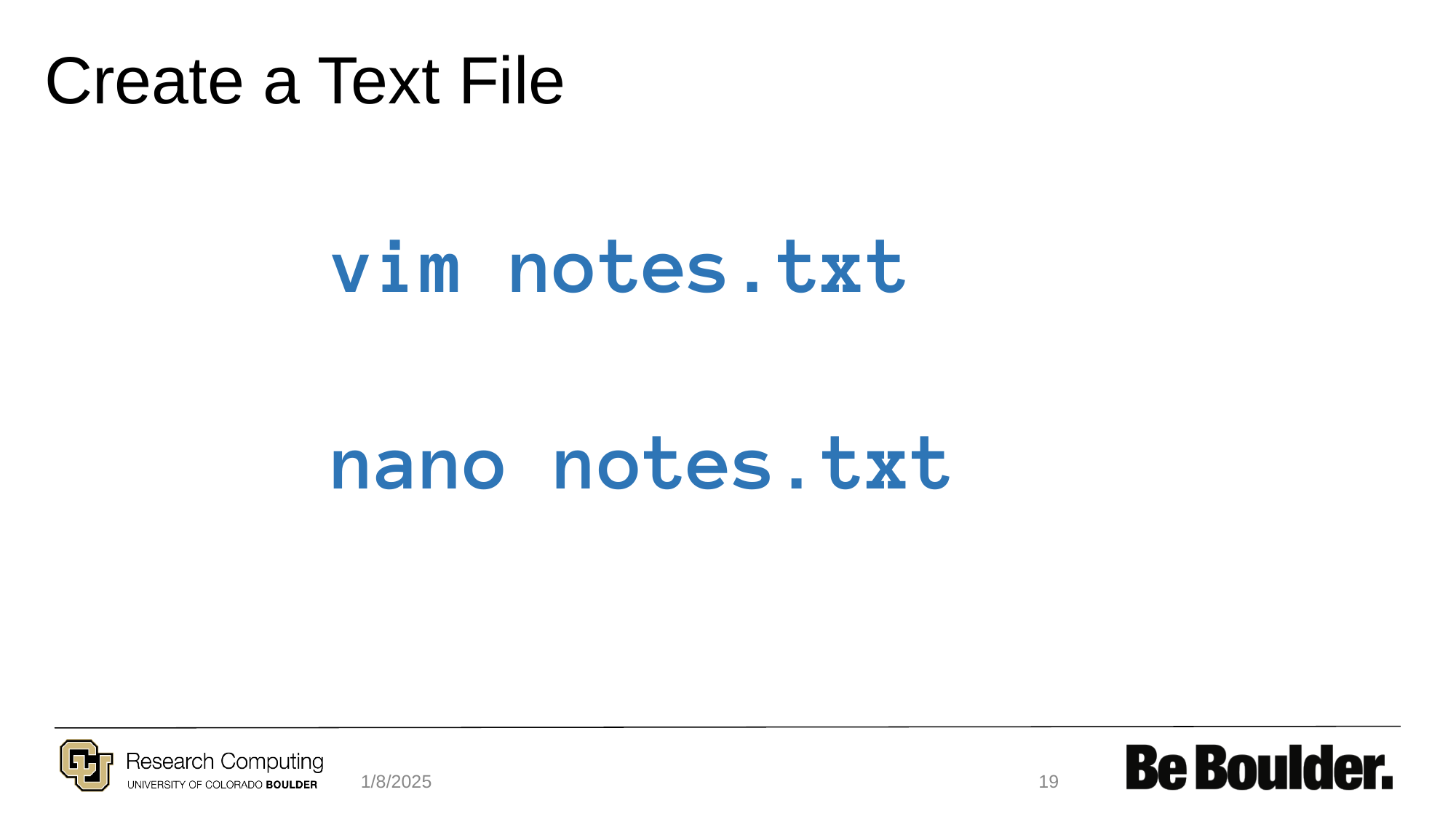

# Create a Text File
vim notes.txt

nano notes.txt

1/8/2025
19